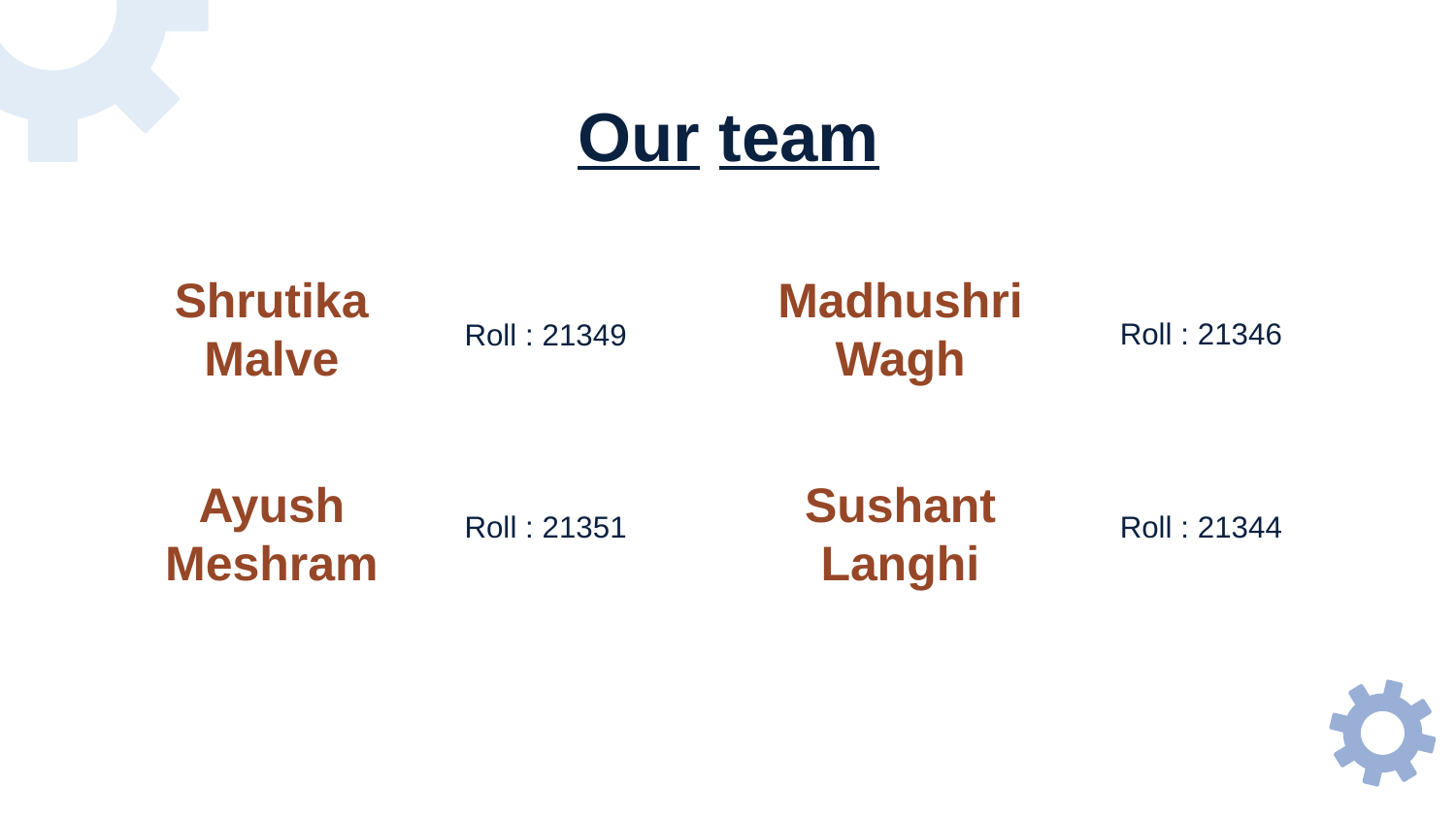

# Our team
Roll : 21346
Roll : 21349
Shrutika
Malve
Madhushri
Wagh
Roll : 21351
Roll : 21344
Sushant
Langhi
Ayush Meshram